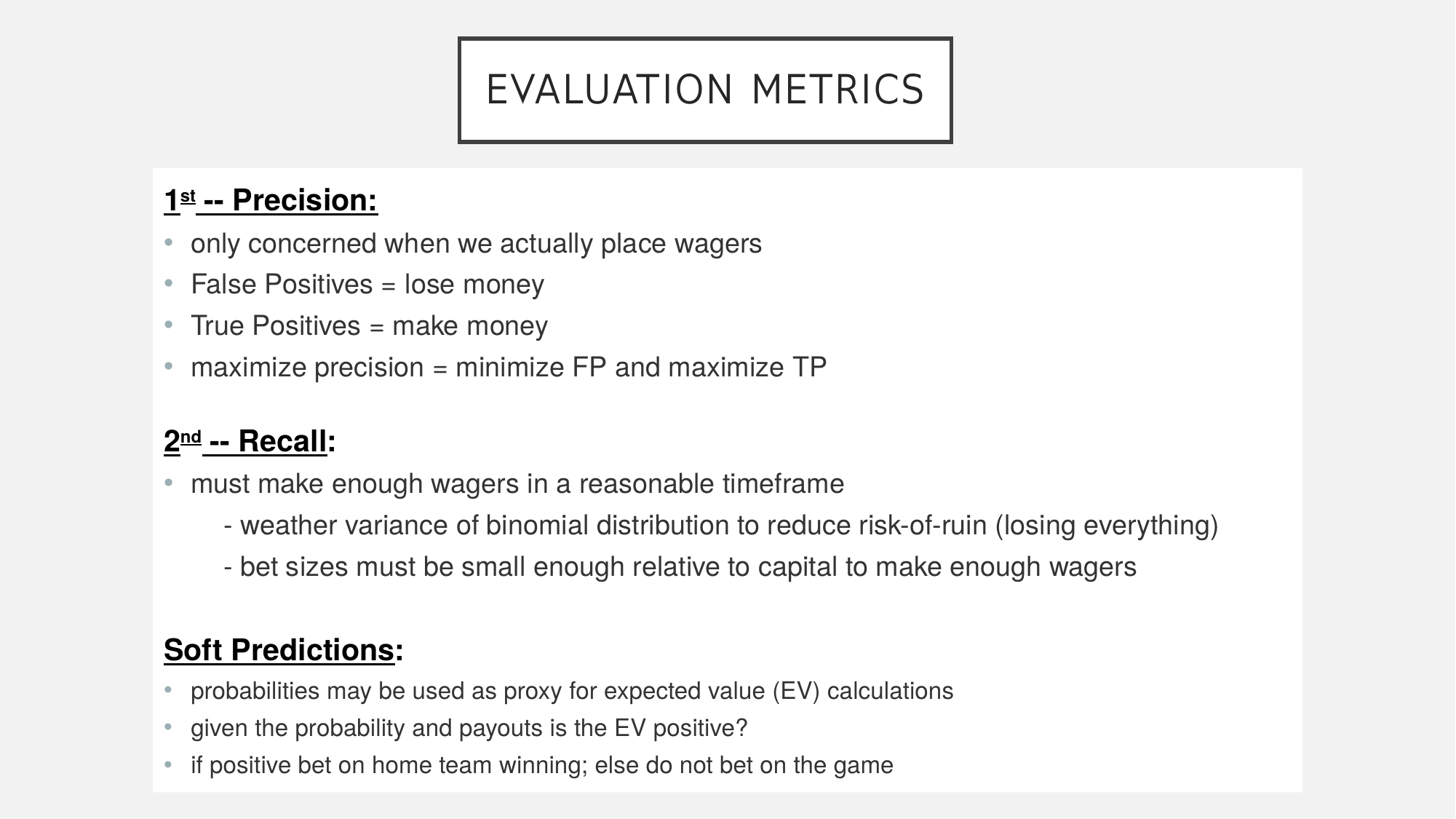

# evaluation metrics
1st -- Precision:
only concerned when we actually place wagers
False Positives = lose money
True Positives = make money
maximize precision = minimize FP and maximize TP

2nd -- Recall:
must make enough wagers in a reasonable timeframe
	- weather variance of binomial distribution to reduce risk-of-ruin (losing everything)
	- bet sizes must be small enough relative to capital to make enough wagers

Soft Predictions:
probabilities may be used as proxy for expected value (EV) calculations
given the probability and payouts is the EV positive?
if positive bet on home team winning; else do not bet on the game